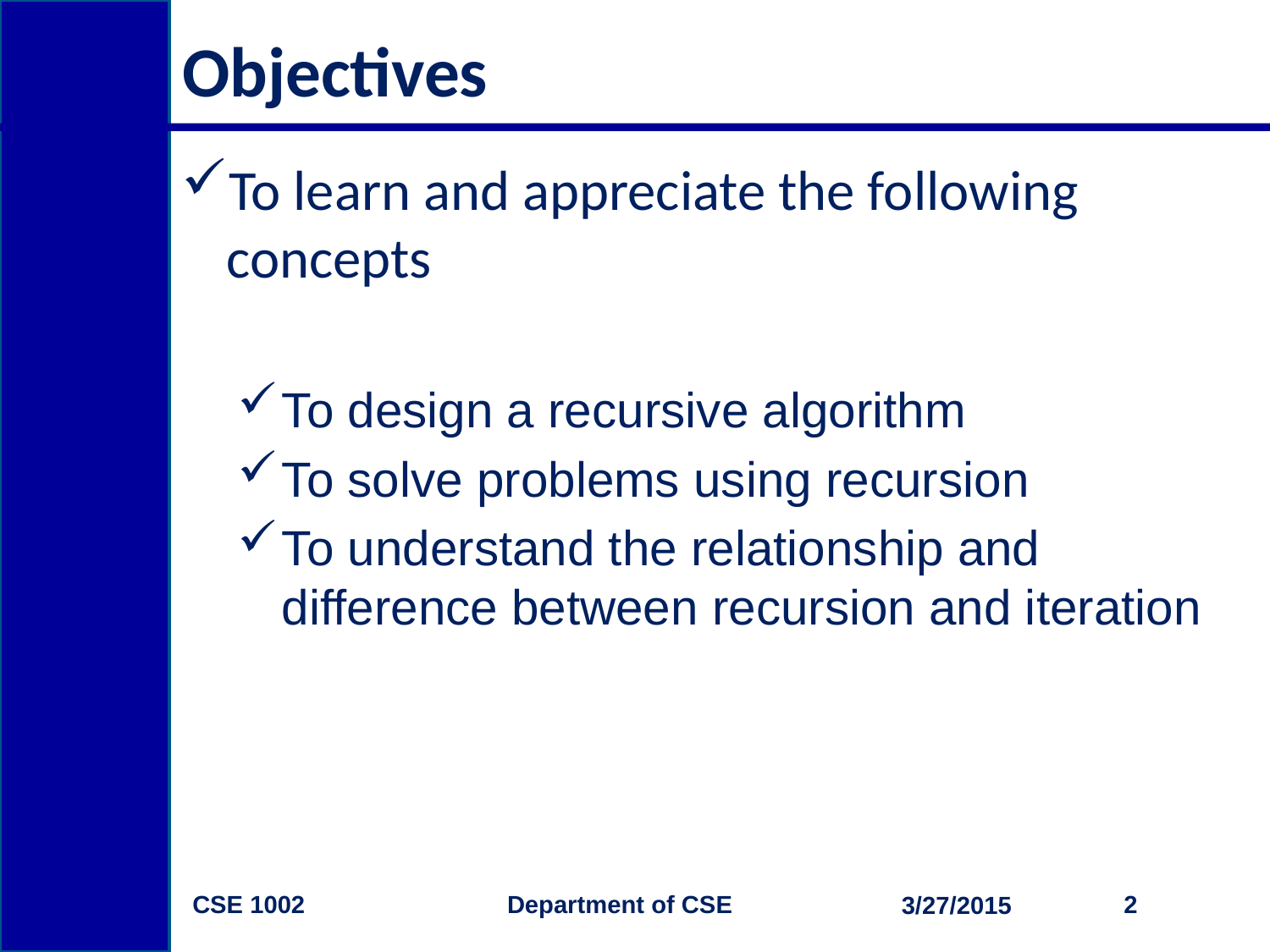

# Objectives
To learn and appreciate the following concepts

To design a recursive algorithm
To solve problems using recursion
To understand the relationship and difference between recursion and iteration

CSE 1002                             Department of CSE
2
3/27/2015